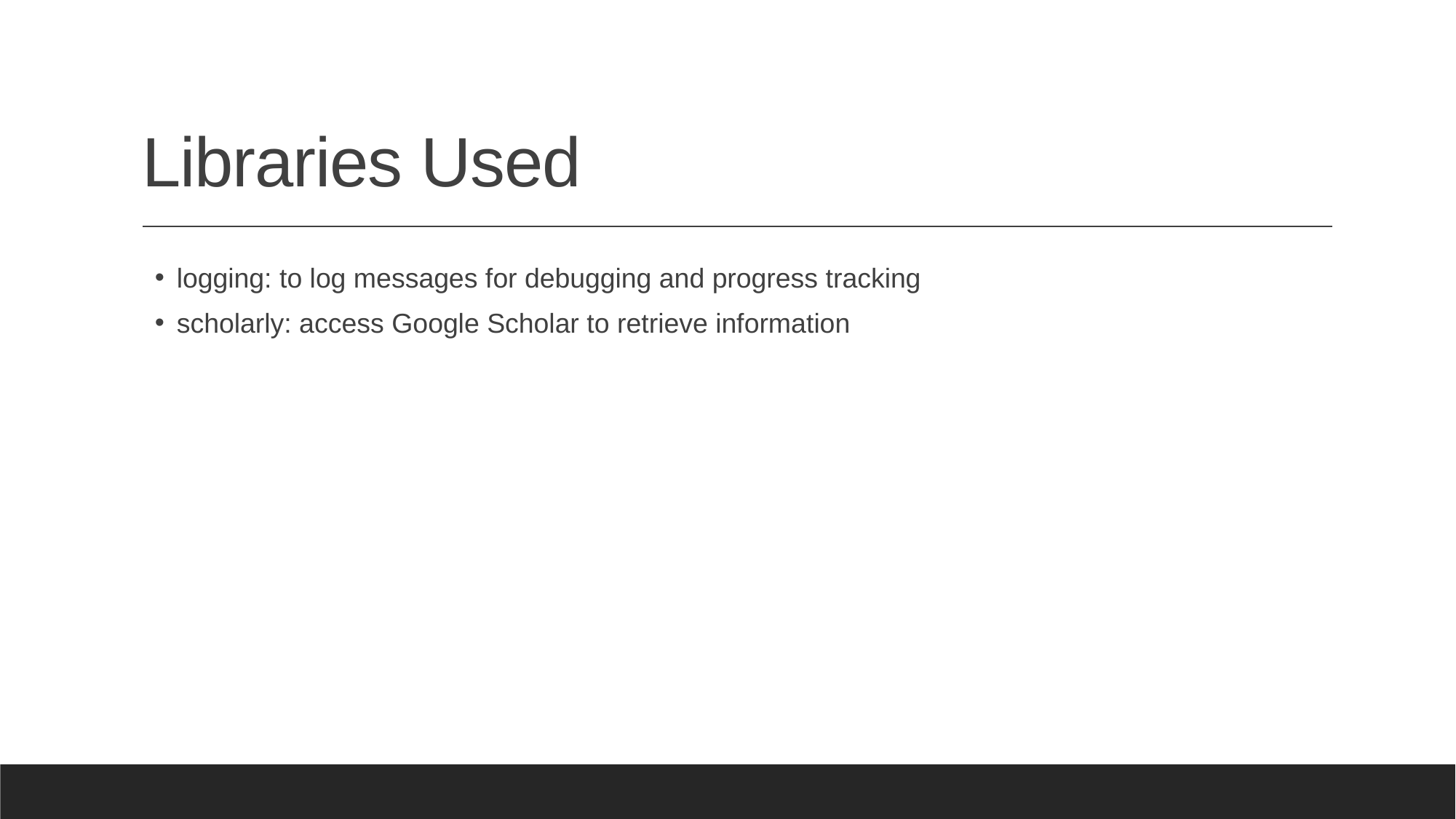

# Libraries Used
logging: to log messages for debugging and progress tracking
scholarly: access Google Scholar to retrieve information